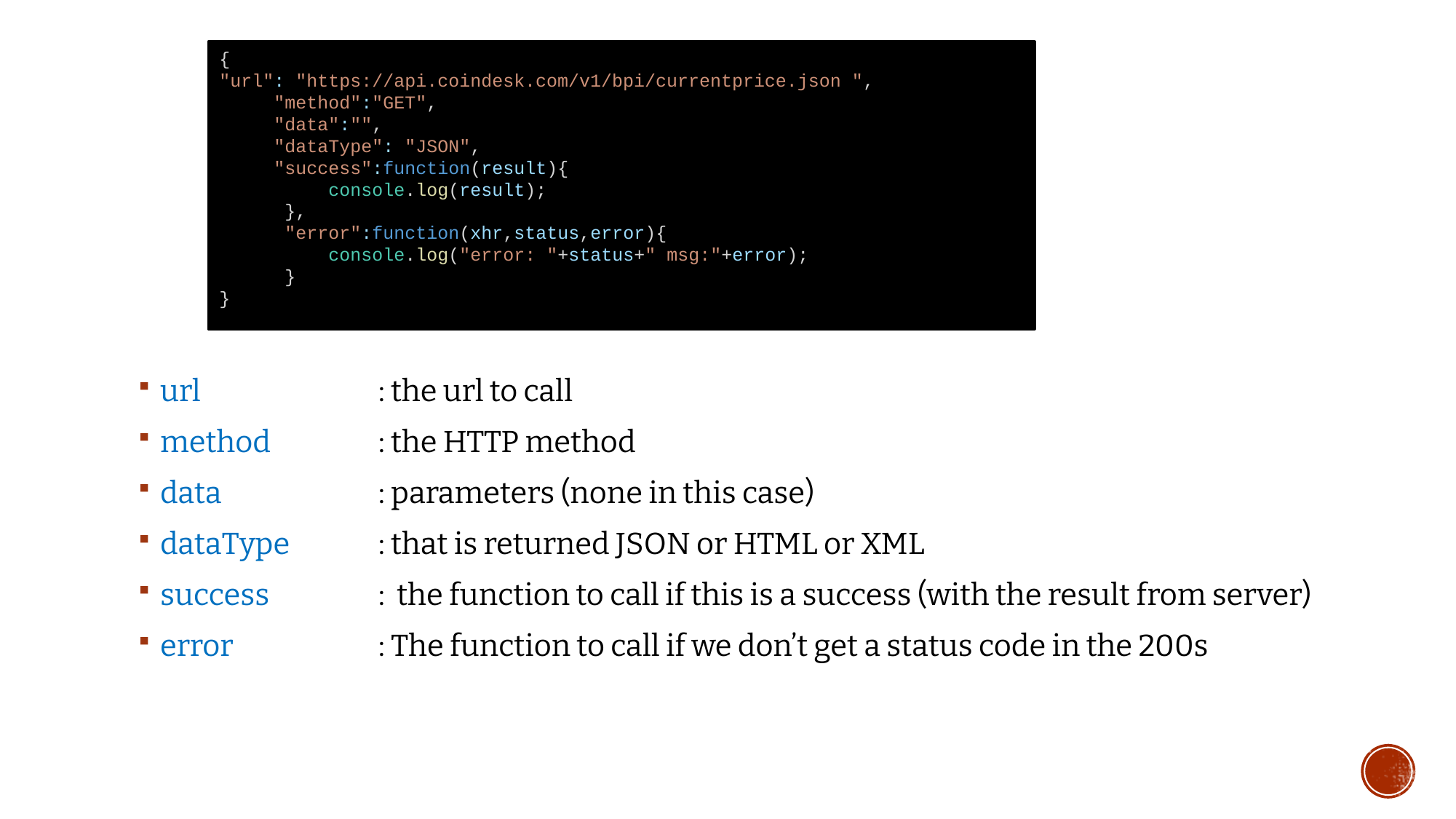

{
"url": "https://api.coindesk.com/v1/bpi/currentprice.json ",
     "method":"GET",
     "data":"",
     "dataType": "JSON",
     "success":function(result){
     	console.log(result);
      },
      "error":function(xhr,status,error){
          console.log("error: "+status+" msg:"+error);
      }
}

# url		: the url to call
method	: the HTTP method
data		: parameters (none in this case)
dataType	: that is returned JSON or HTML or XML
success	:  the function to call if this is a success (with the result from server)
error		: The function to call if we don’t get a status code in the 200s